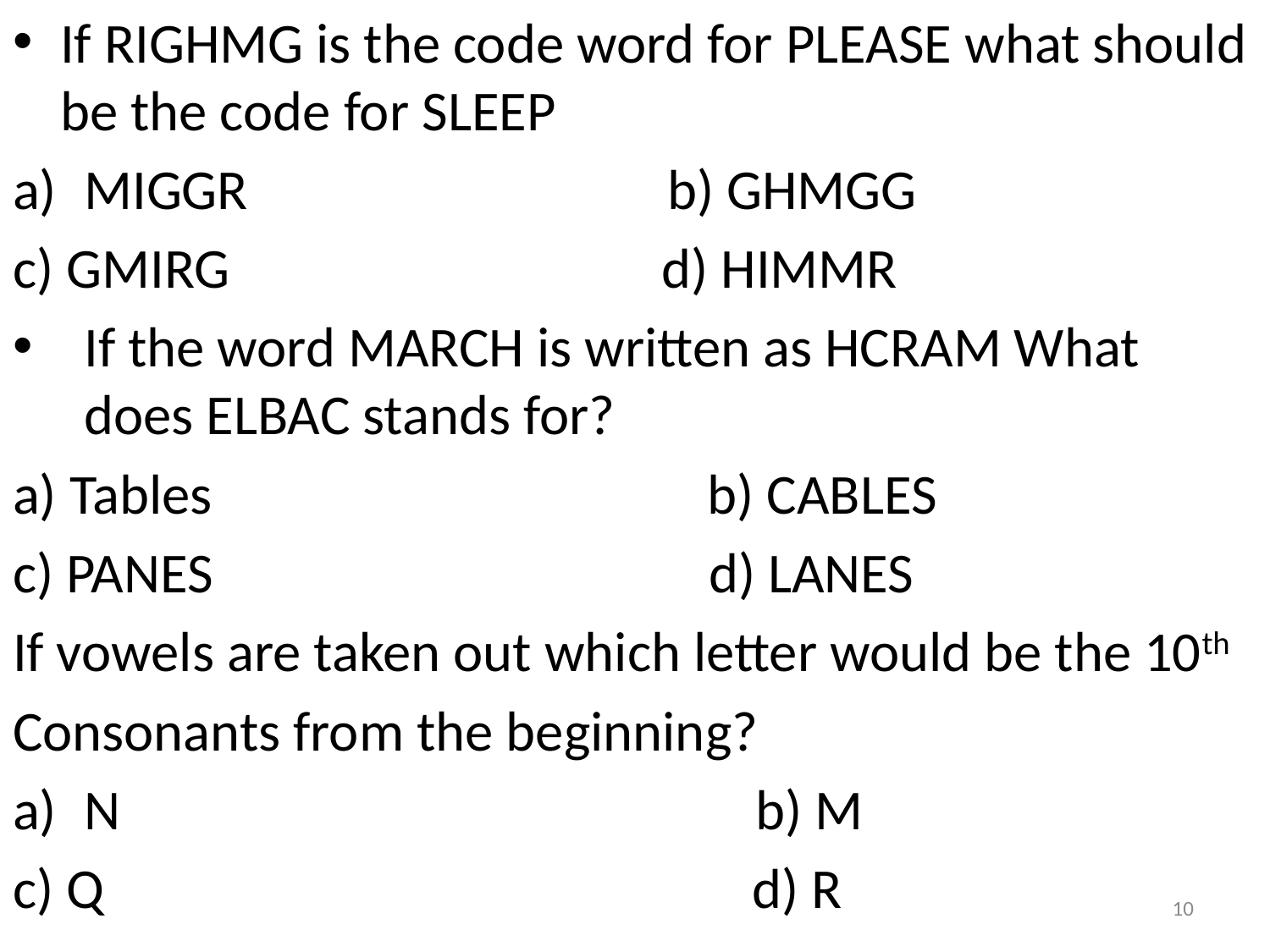

If RIGHMG is the code word for PLEASE what should be the code for SLEEP
MIGGR                                 b) GHMGG
c) GMIRG                                  d) HIMMR
If the word MARCH is written as HCRAM What does ELBAC stands for?
a) Tables                                       b) CABLES
c) PANES                                       d) LANES
If vowels are taken out which letter would be the 10th
Consonants from the beginning?
N                                                  b) M
c) Q                                                   d) R
10